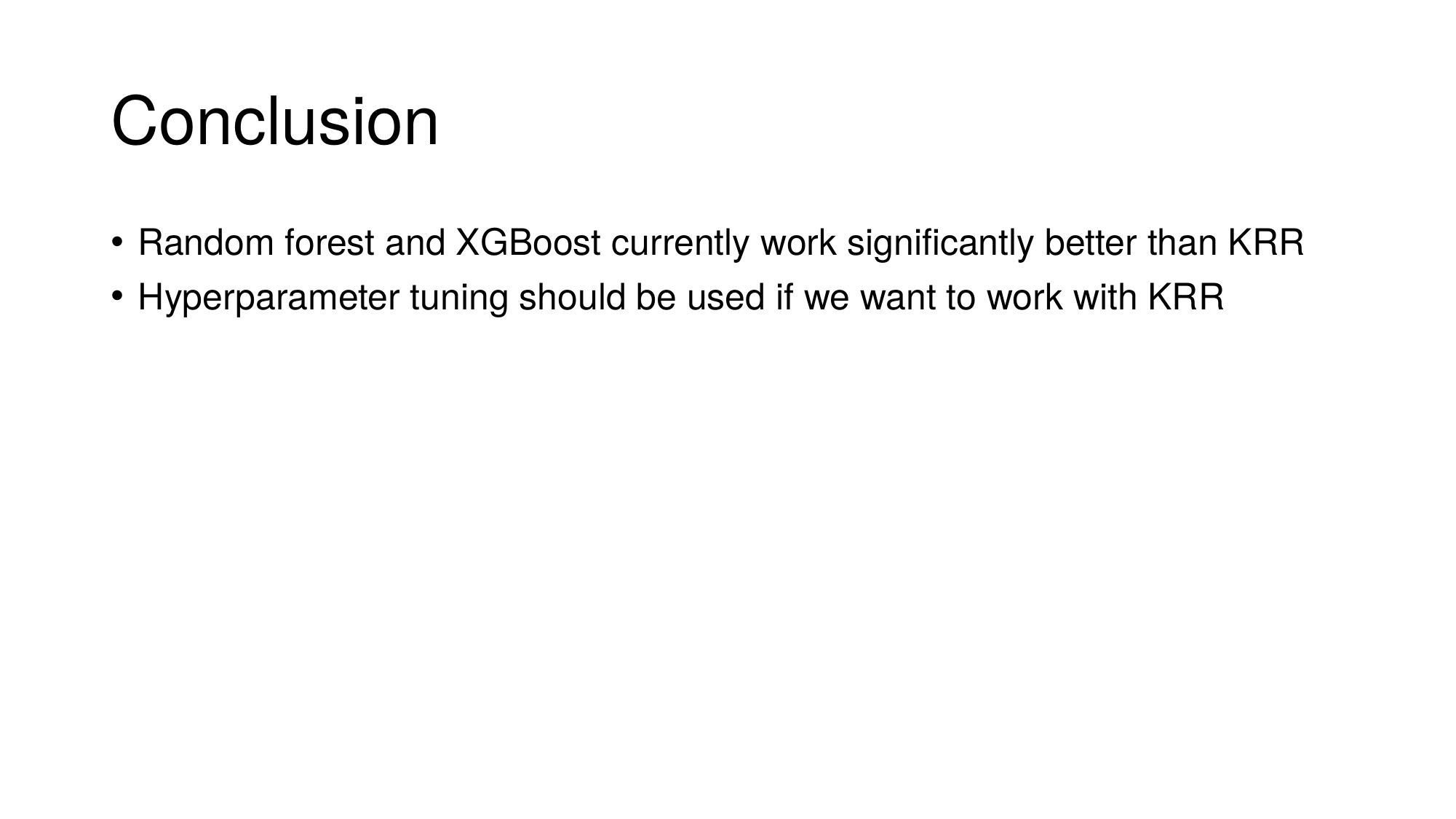

# Conclusion
Random forest and XGBoost currently work significantly better than KRR
Hyperparameter tuning should be used if we want to work with KRR